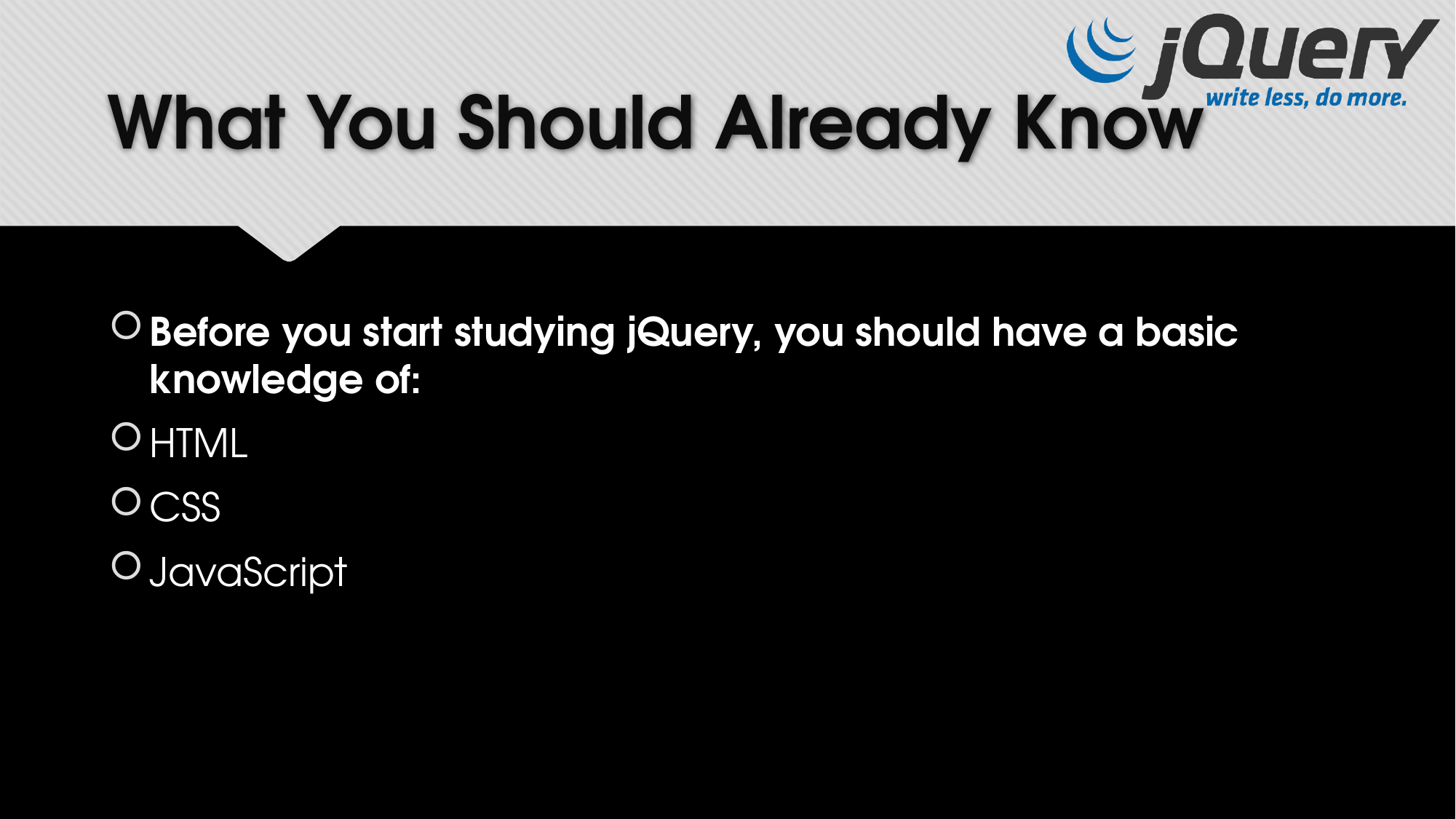

# What You Should Already Know
Before you start studying jQuery, you should have a basic knowledge of:
HTML
CSS
JavaScript